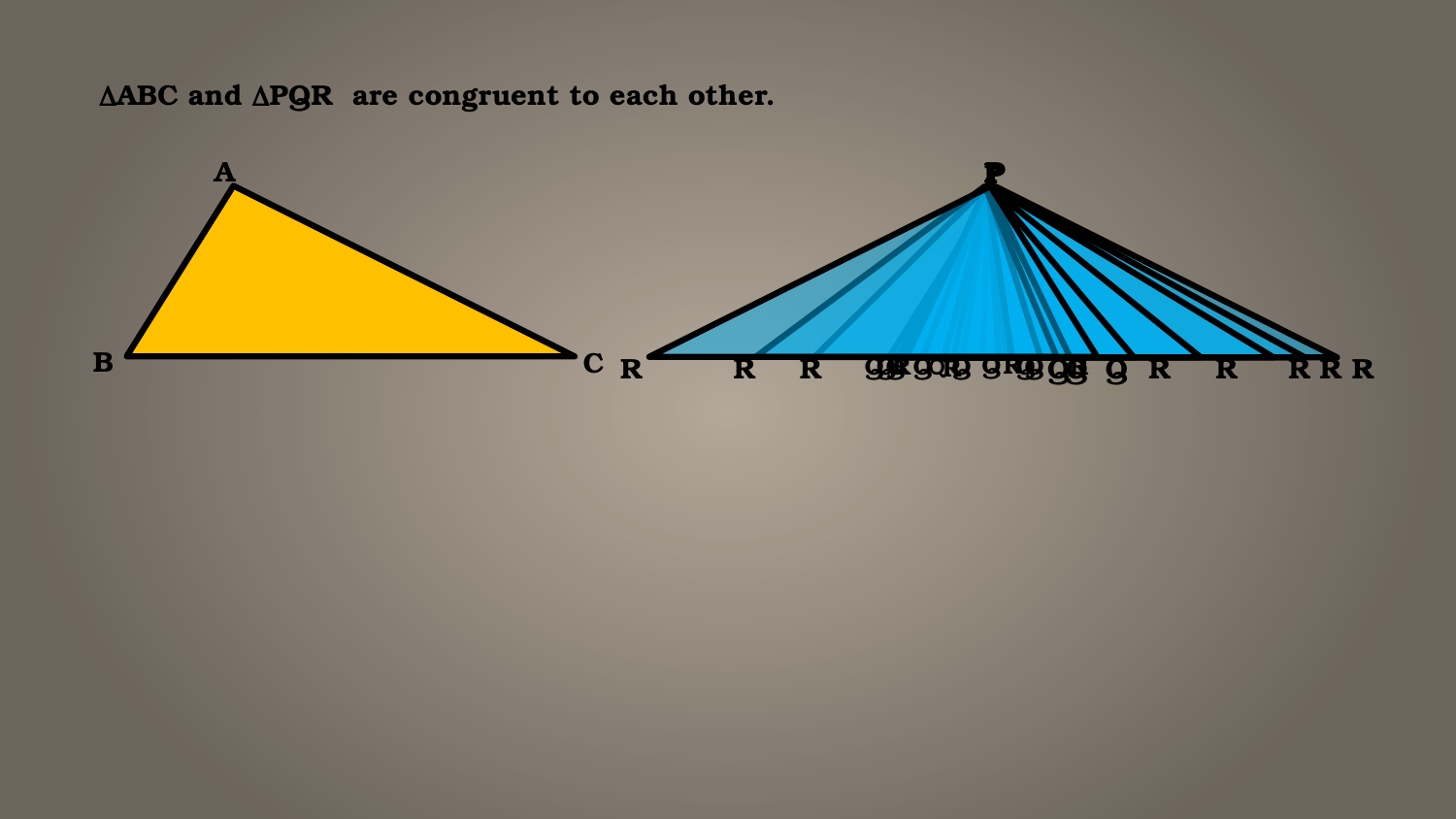

ΔABC and ΔPQR  are congruent to each other.
A
P

Q
R
P

Q
R
P

Q
R
P

Q
R
P

Q
R
P

Q
R
P

Q
R
P

Q
R
P

Q
R
P

Q
R
P

Q
R
P

Q
R

B
C